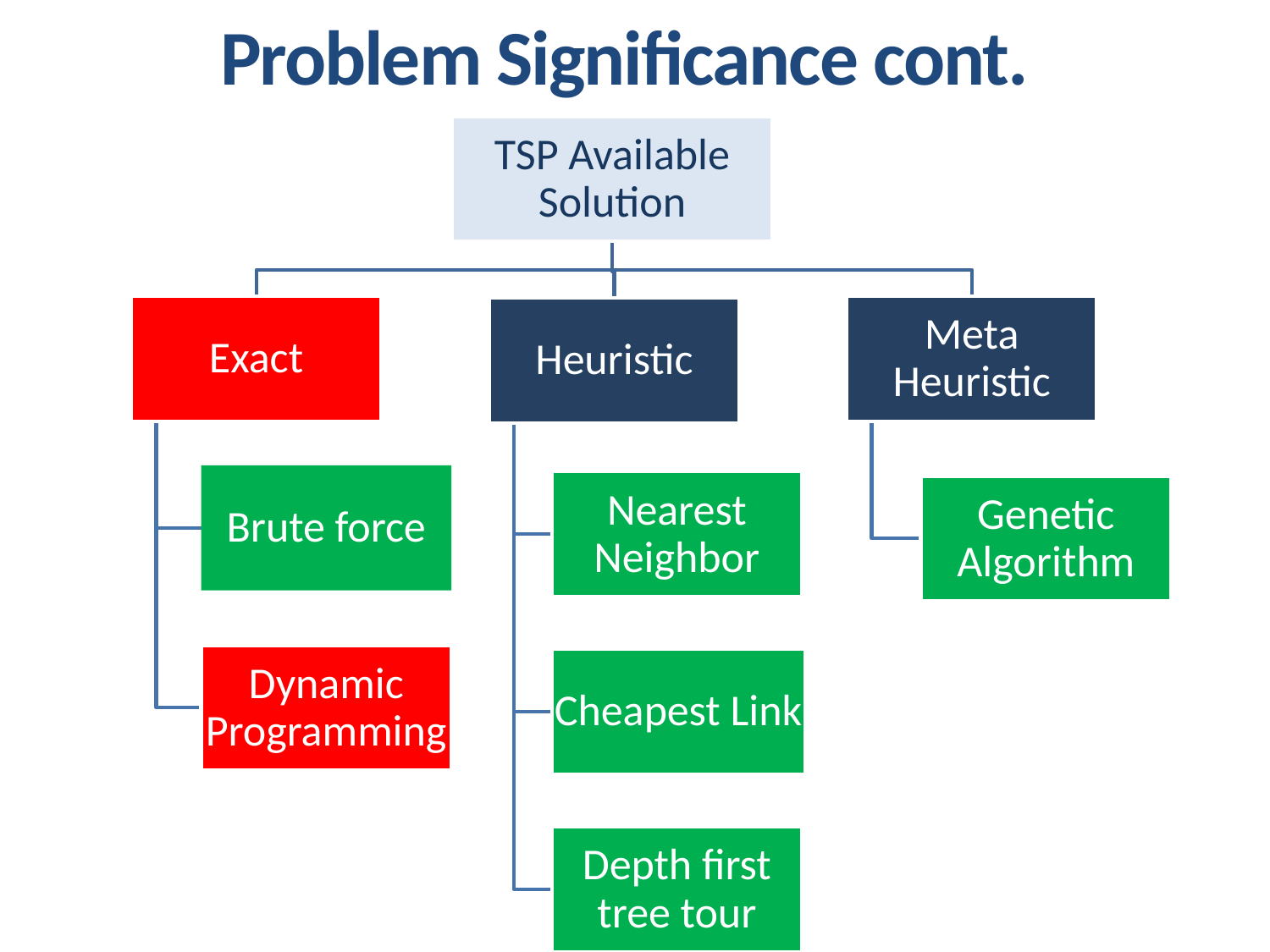

Problem Significance cont.
TSP Available Solution
Exact
Brute force
Dynamic Programming
Heuristic
Nearest Neighbor
Cheapest Link
Depth first tree tour
Meta Heuristic
Genetic Algorithm